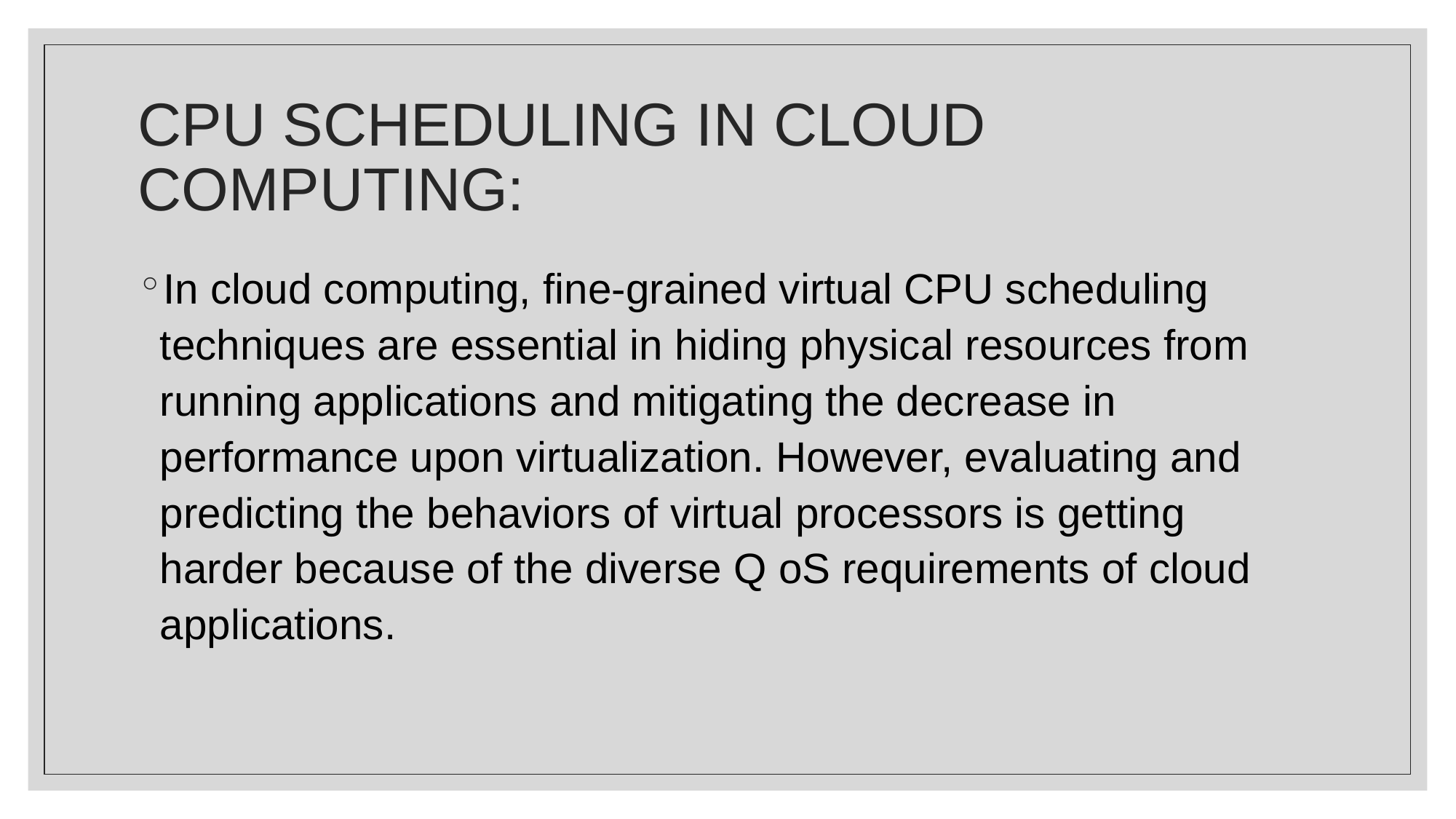

# CPU SCHEDULING IN CLOUD COMPUTING:
In cloud computing, fine-grained virtual CPU scheduling techniques are essential in hiding physical resources from running applications and mitigating the decrease in performance upon virtualization. However, evaluating and predicting the behaviors of virtual processors is getting harder because of the diverse Q oS requirements of cloud applications.